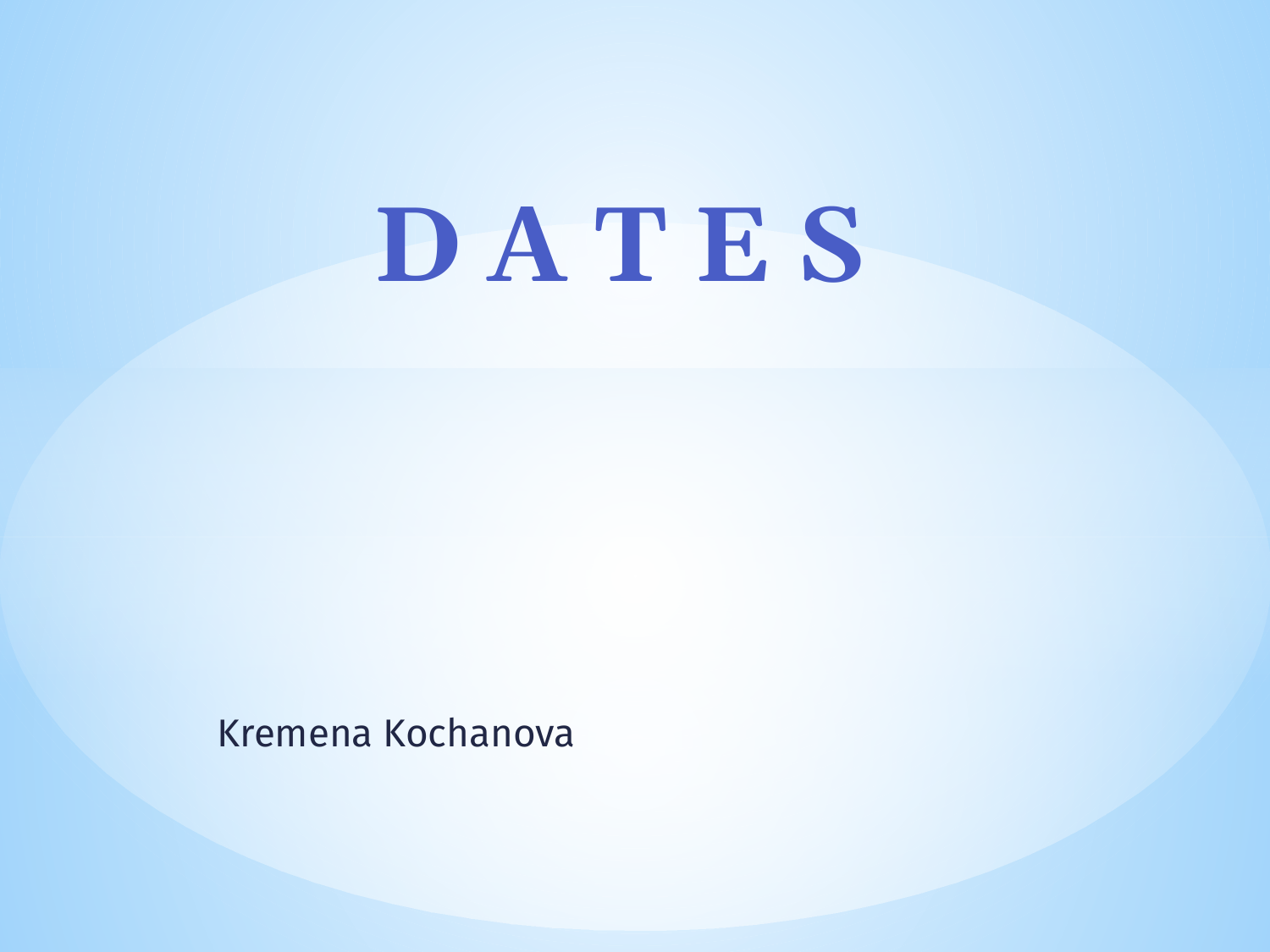

D a t e s
Kremena Kochanova